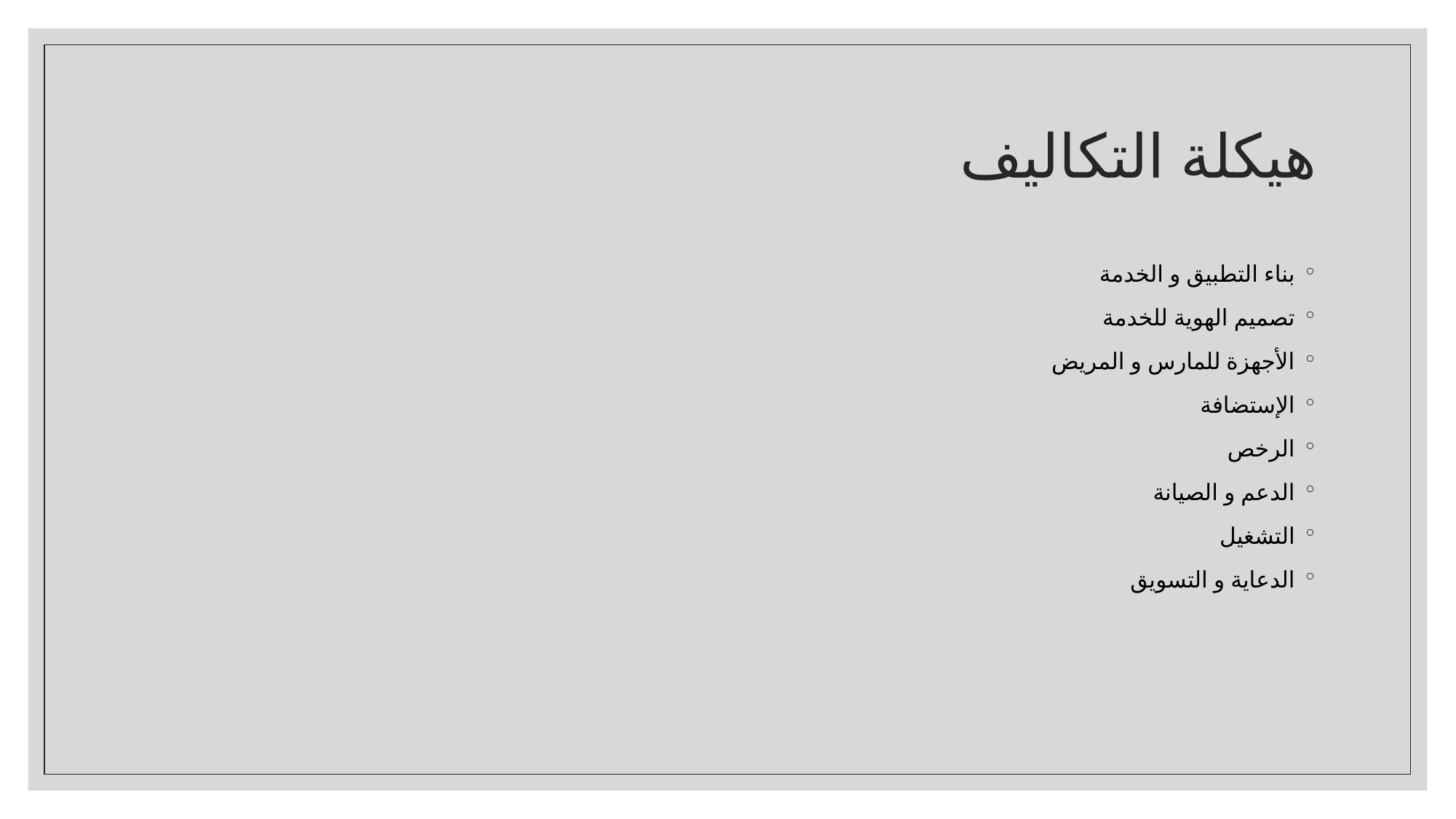

# هيكلة التكاليف
بناء التطبيق و الخدمة
تصميم الهوية للخدمة
الأجهزة للمارس و المريض
الإستضافة
الرخص
الدعم و الصيانة
التشغيل
الدعاية و التسويق